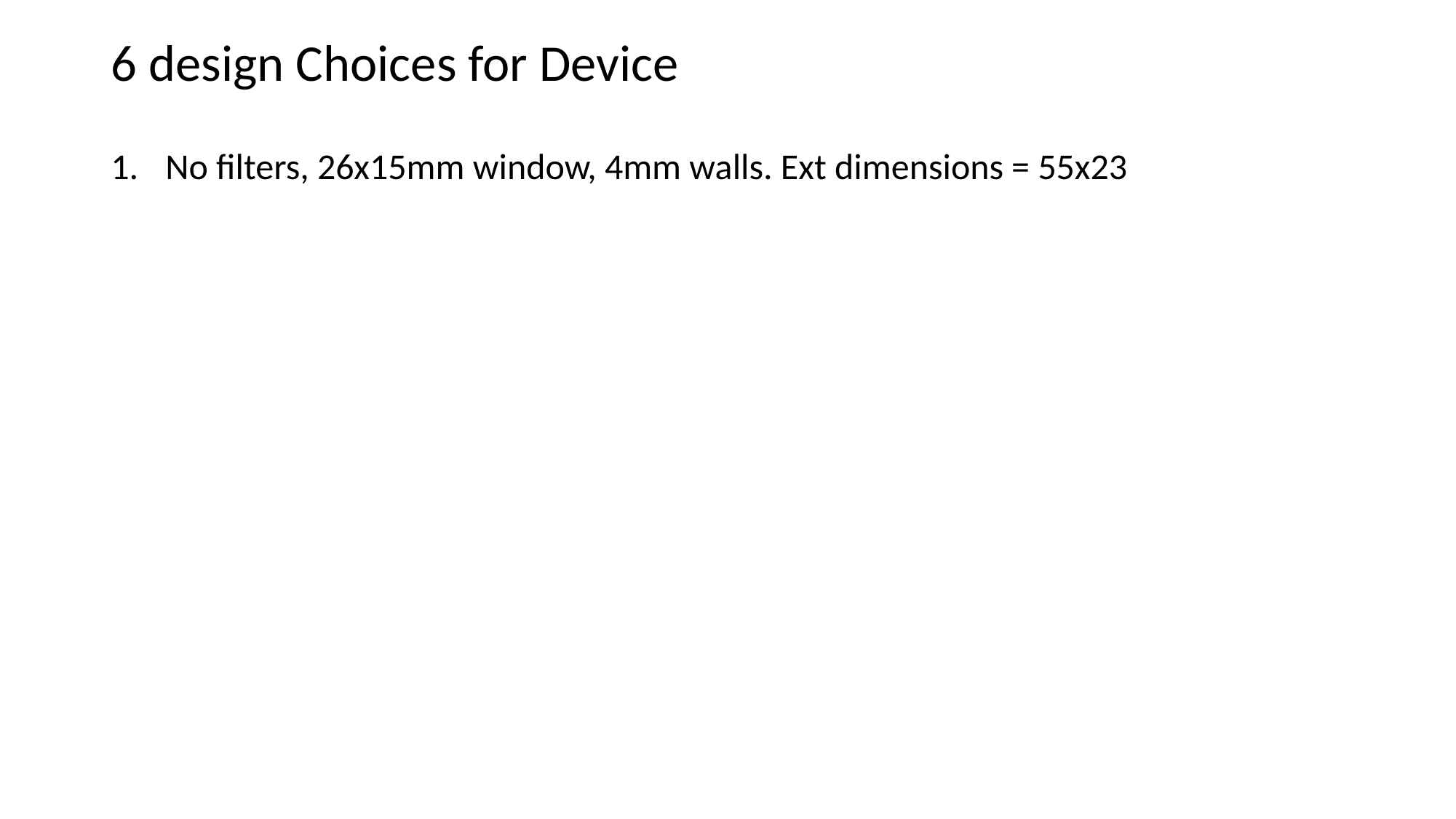

# 6 design Choices for Device
No filters, 26x15mm window, 4mm walls. Ext dimensions = 55x23